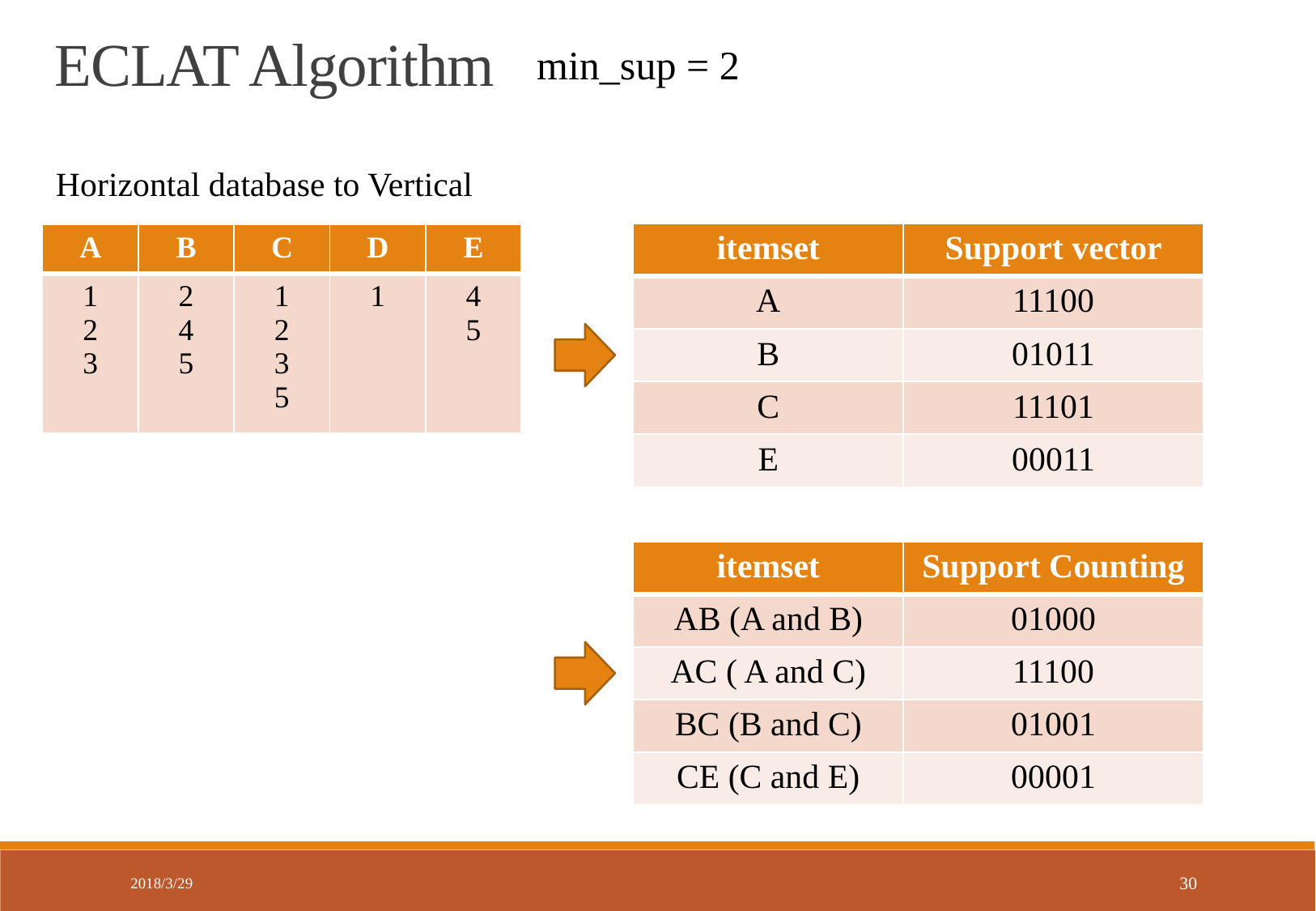

ECLAT Algorithm
min_sup = 2
Horizontal database to Vertical
| itemset | Support vector |
| --- | --- |
| A | 11100 |
| B | 01011 |
| C | 11101 |
| E | 00011 |
| A | B | C | D | E |
| --- | --- | --- | --- | --- |
| 1 2 3 | 2 4 5 | 1 2 3 5 | 1 | 4 5 |

| itemset | Support Counting |
| --- | --- |
| AB (A and B) | 01000 |
| AC ( A and C) | 11100 |
| BC (B and C) | 01001 |
| CE (C and E) | 00001 |

2018/3/29
30